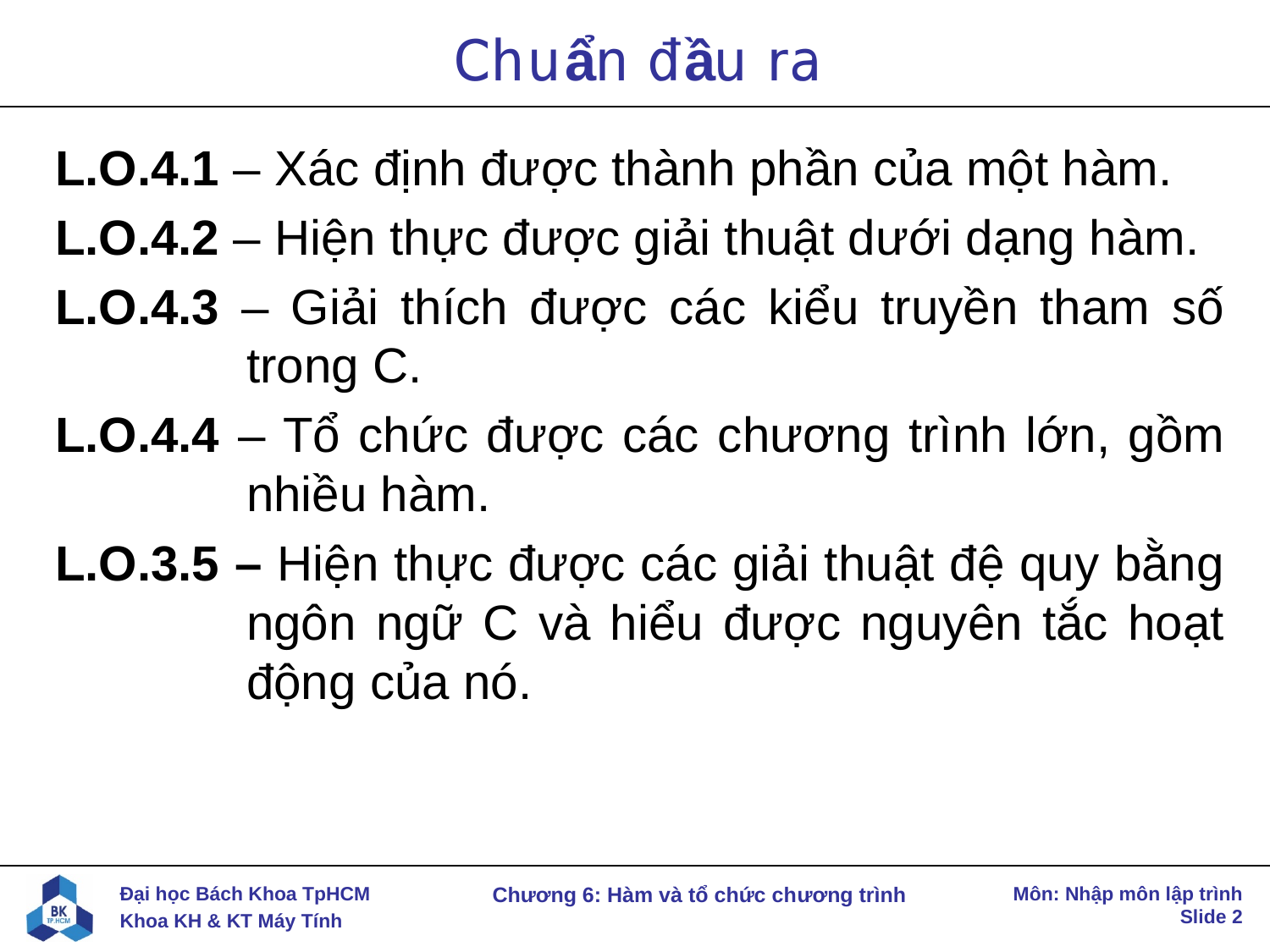

# Chuẩn đầu ra
L.O.4.1 – Xác định được thành phần của một hàm.
L.O.4.2 – Hiện thực được giải thuật dưới dạng hàm.
L.O.4.3 – Giải thích được các kiểu truyền tham số trong C.
L.O.4.4 – Tổ chức được các chương trình lớn, gồm nhiều hàm.
L.O.3.5 – Hiện thực được các giải thuật đệ quy bằng ngôn ngữ C và hiểu được nguyên tắc hoạt động của nó.